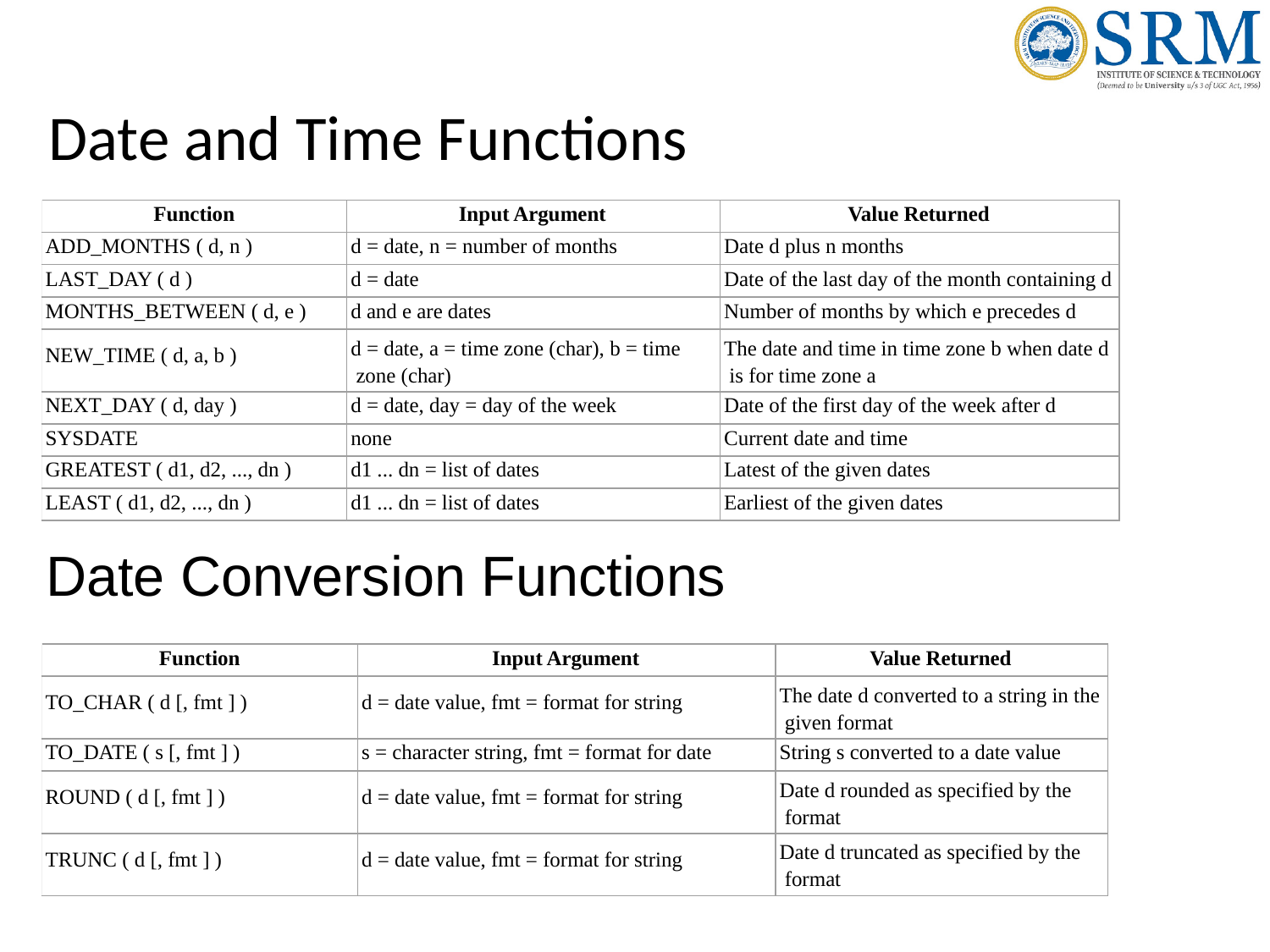

# Date and Time Functions
| Function | Input Argument | Value Returned |
| --- | --- | --- |
| ADD\_MONTHS ( d, n ) | d = date, n = number of months | Date d plus n months |
| LAST\_DAY ( d ) | d = date | Date of the last day of the month containing d |
| MONTHS\_BETWEEN ( d, e ) | d and e are dates | Number of months by which e precedes d |
| NEW\_TIME ( d, a, b ) | d = date, a = time zone (char), b = time zone (char) | The date and time in time zone b when date d is for time zone a |
| NEXT\_DAY ( d, day ) | d = date, day = day of the week | Date of the first day of the week after d |
| SYSDATE | none | Current date and time |
| GREATEST ( d1, d2, ..., dn ) | d1 ... dn = list of dates | Latest of the given dates |
| LEAST ( d1, d2, ..., dn ) | d1 ... dn = list of dates | Earliest of the given dates |
Date Conversion Functions
| Function | Input Argument | Value Returned |
| --- | --- | --- |
| TO\_CHAR ( d [, fmt ] ) | d = date value, fmt = format for string | The date d converted to a string in the given format |
| TO\_DATE ( s [, fmt ] ) | s = character string, fmt = format for date | String s converted to a date value |
| ROUND ( d [, fmt ] ) | d = date value, fmt = format for string | Date d rounded as specified by the format |
| TRUNC ( d [, fmt ] ) | d = date value, fmt = format for string | Date d truncated as specified by the format |